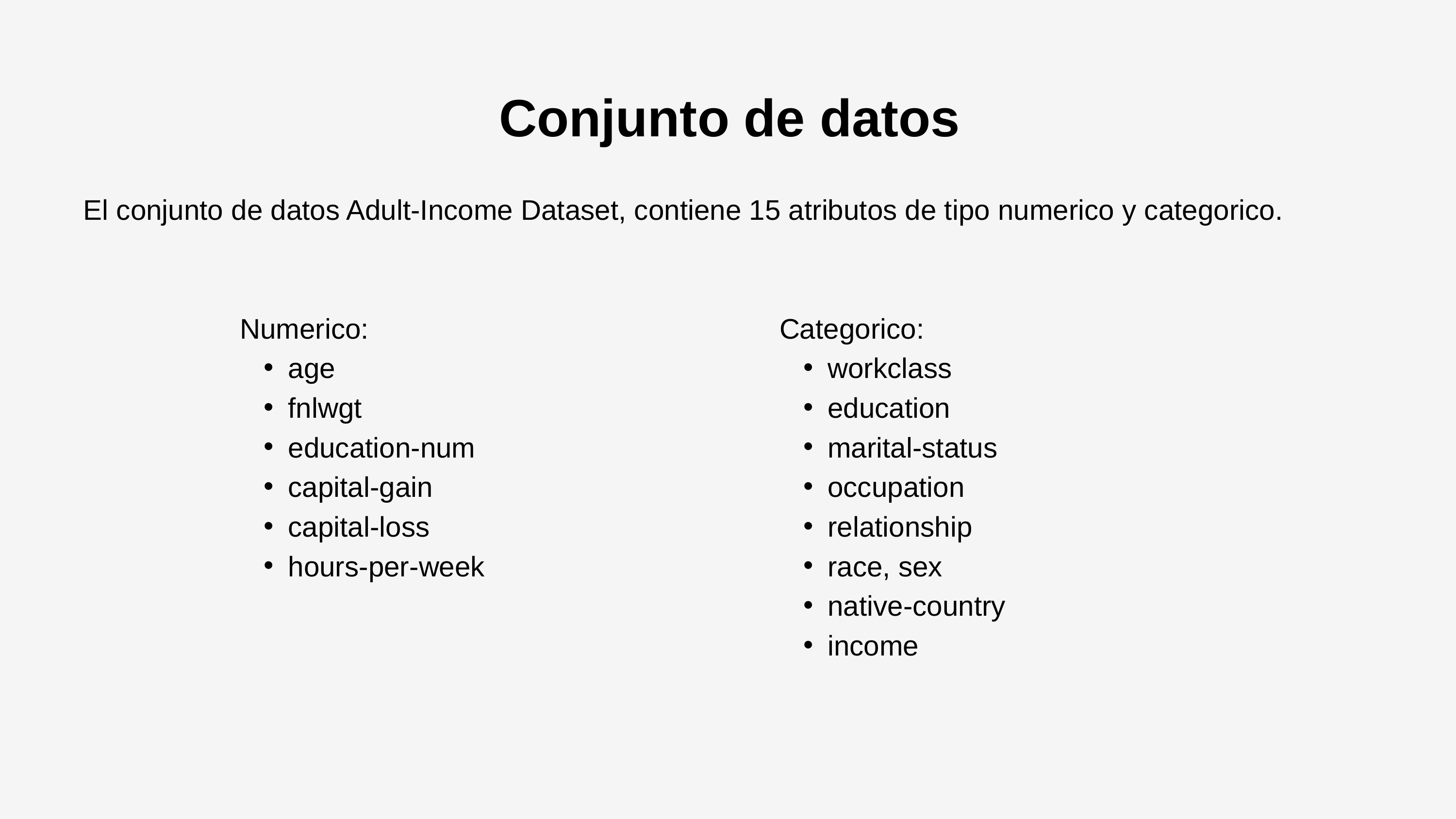

Conjunto de datos
El conjunto de datos Adult-Income Dataset, contiene 15 atributos de tipo numerico y categorico.

Numerico:
age
fnlwgt
education-num
capital-gain
capital-loss
hours-per-week
Categorico:
workclass
education
marital-status
occupation
relationship
race, sex
native-country
income